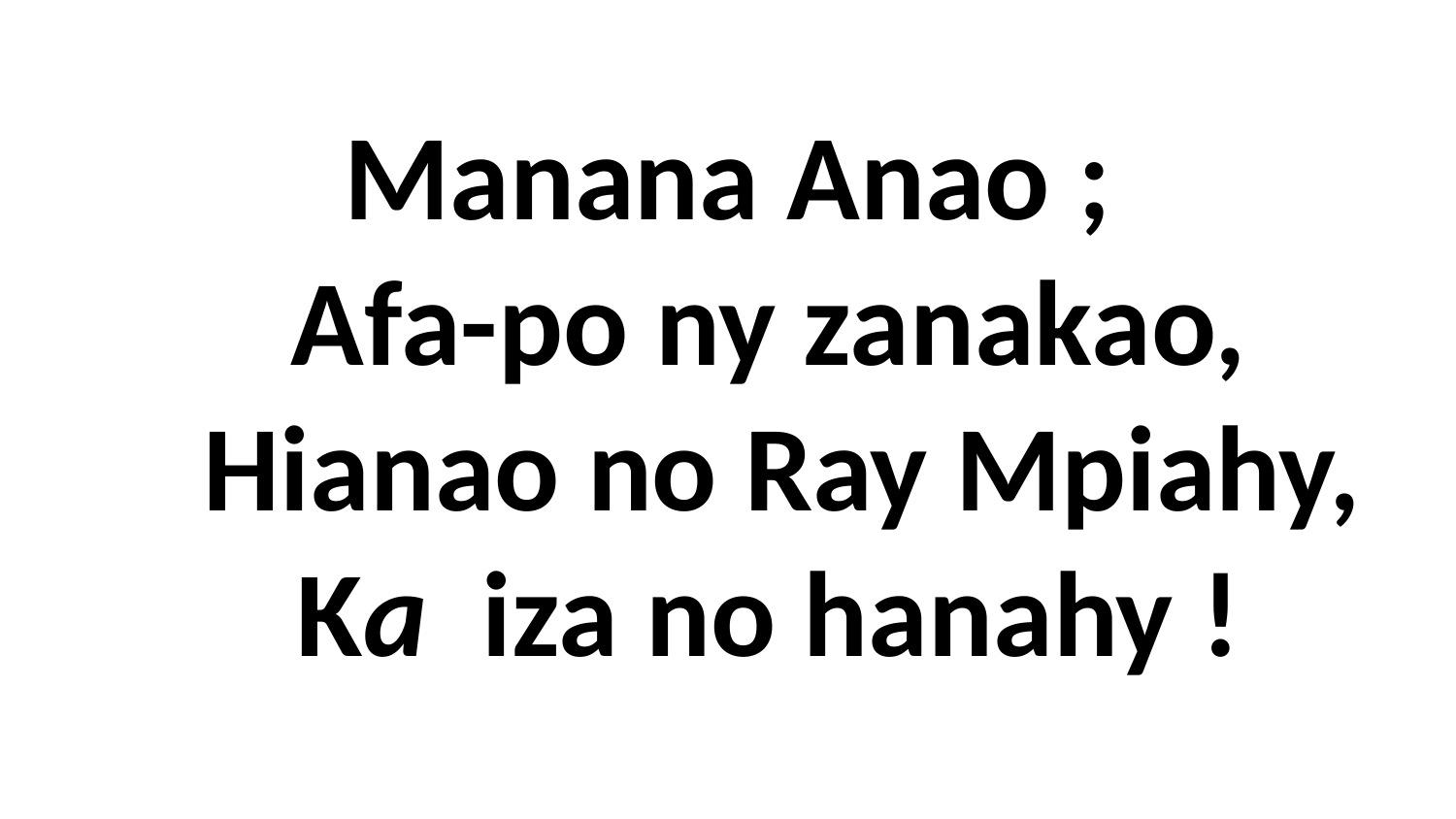

# Manana Anao ; Afa-po ny zanakao, Hianao no Ray Mpiahy, Ka  iza no hanahy !